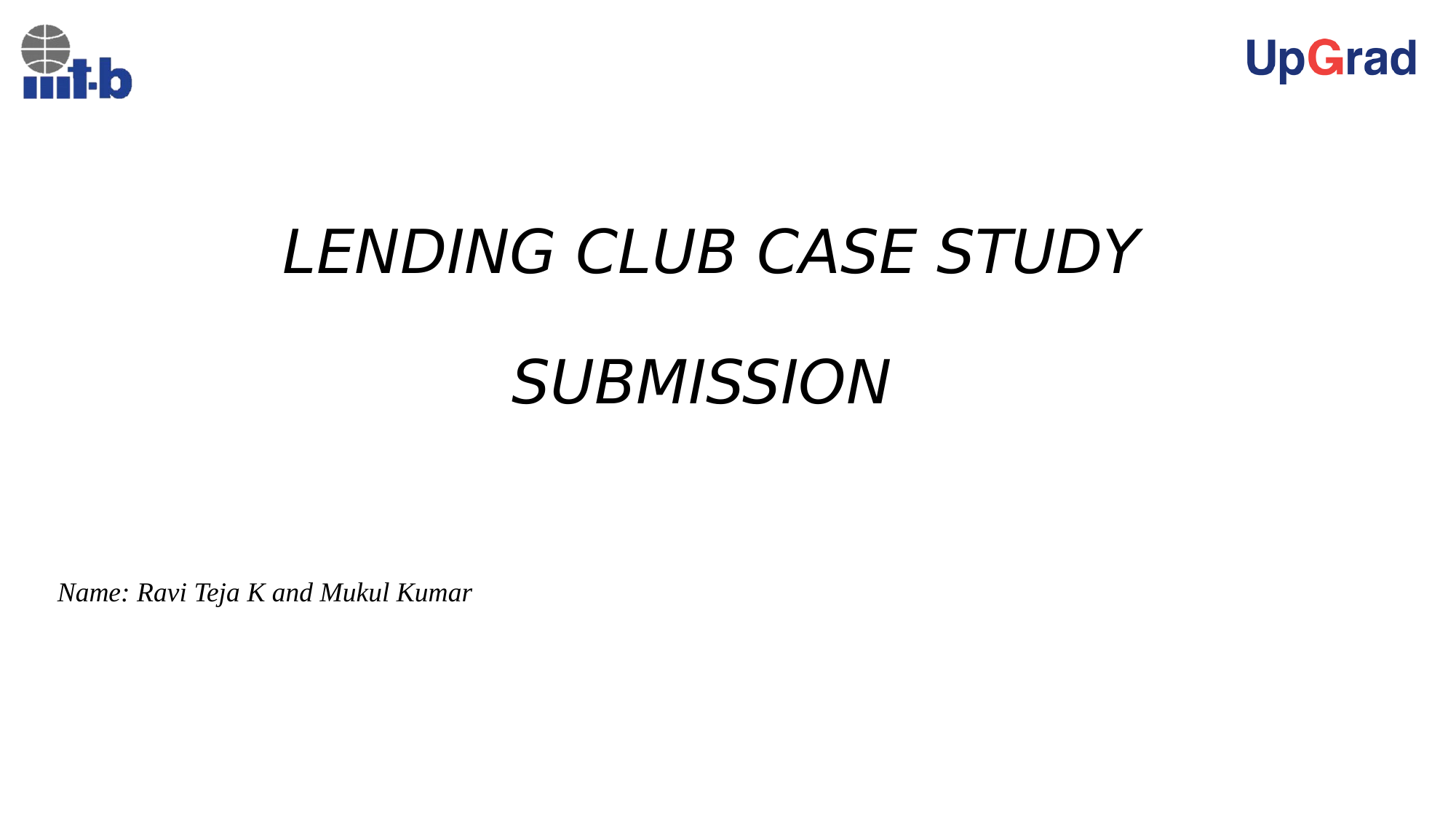

# LENDING CLUB CASE STUDY SUBMISSION
Name: Ravi Teja K and Mukul Kumar